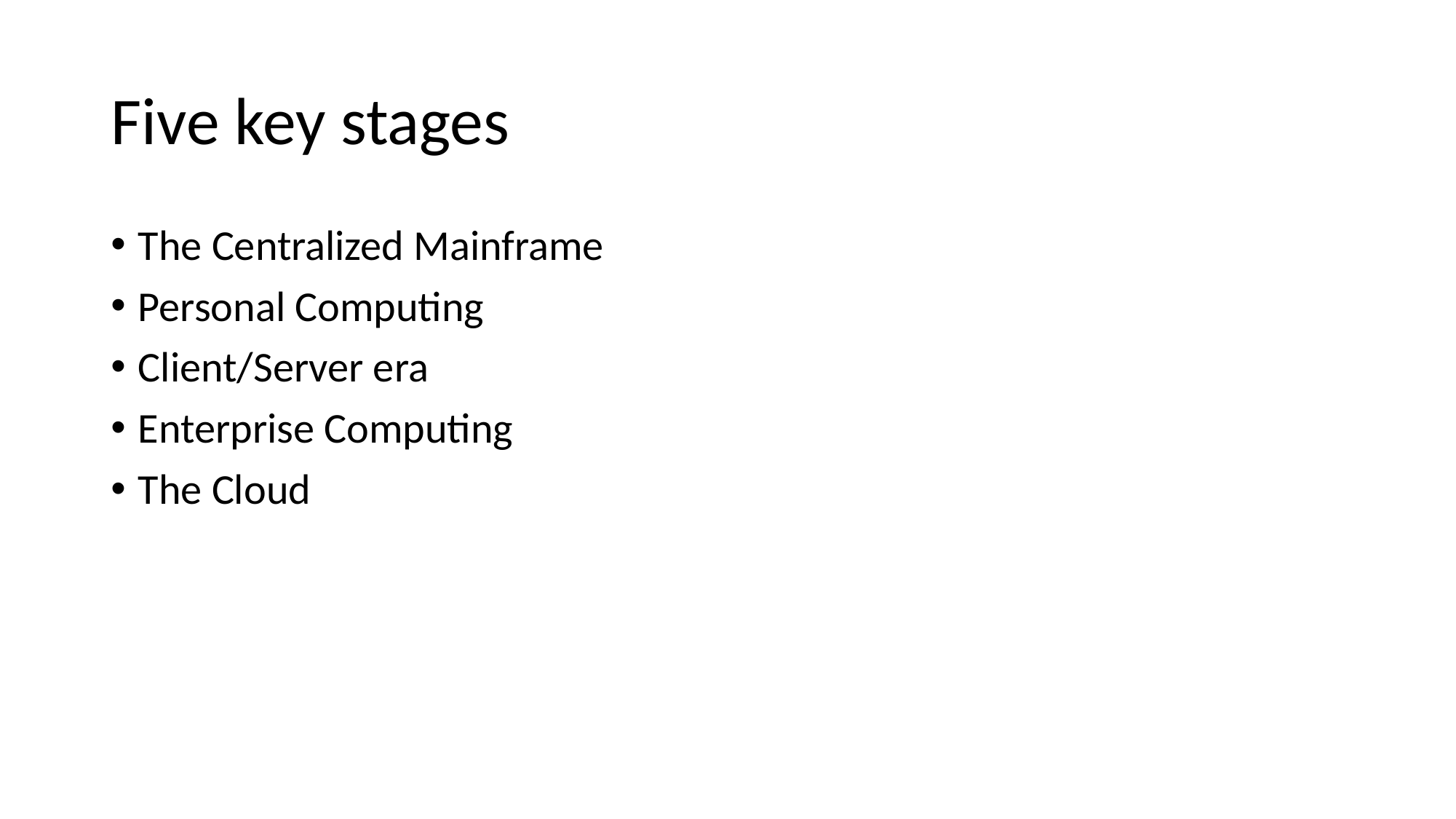

# Five key stages
The Centralized Mainframe
Personal Computing
Client/Server era
Enterprise Computing
The Cloud